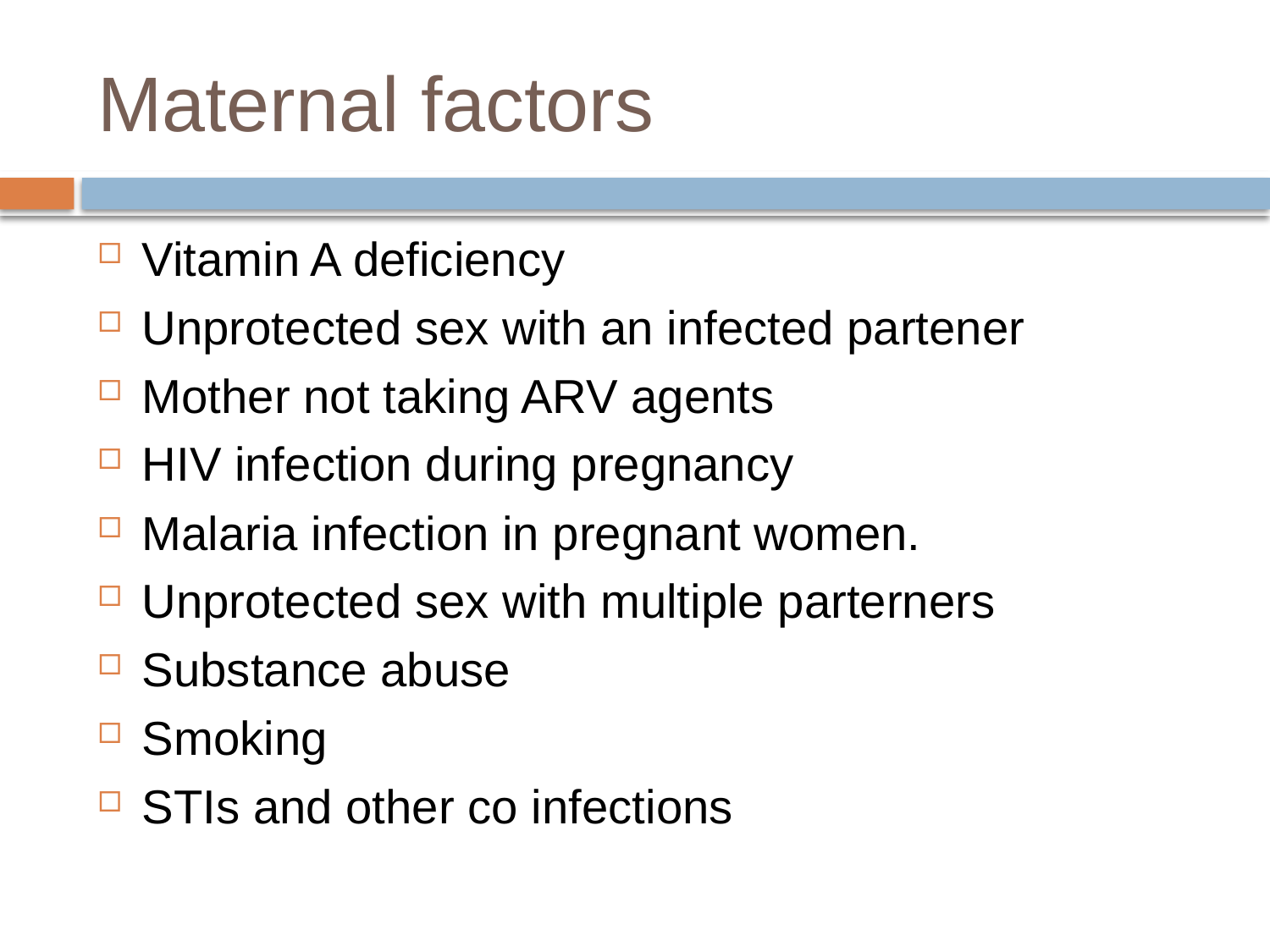

# Maternal factors
Vitamin A deficiency
Unprotected sex with an infected partener
Mother not taking ARV agents
HIV infection during pregnancy
Malaria infection in pregnant women.
Unprotected sex with multiple parterners
Substance abuse
Smoking
STIs and other co infections